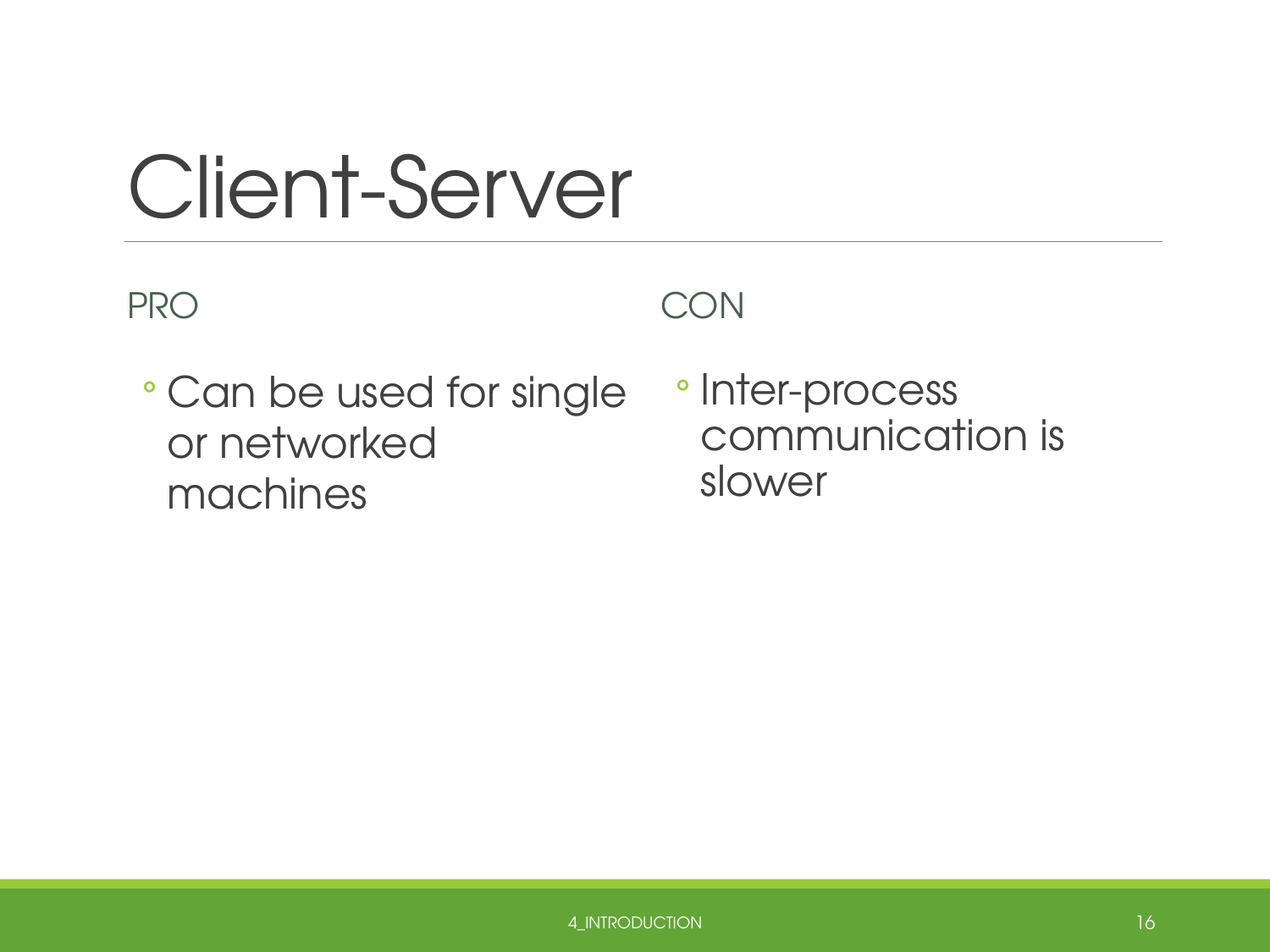

# Client-Server
Pro
con
Can be used for single or networked machines

Inter-process communication is slower
4_Introduction
16